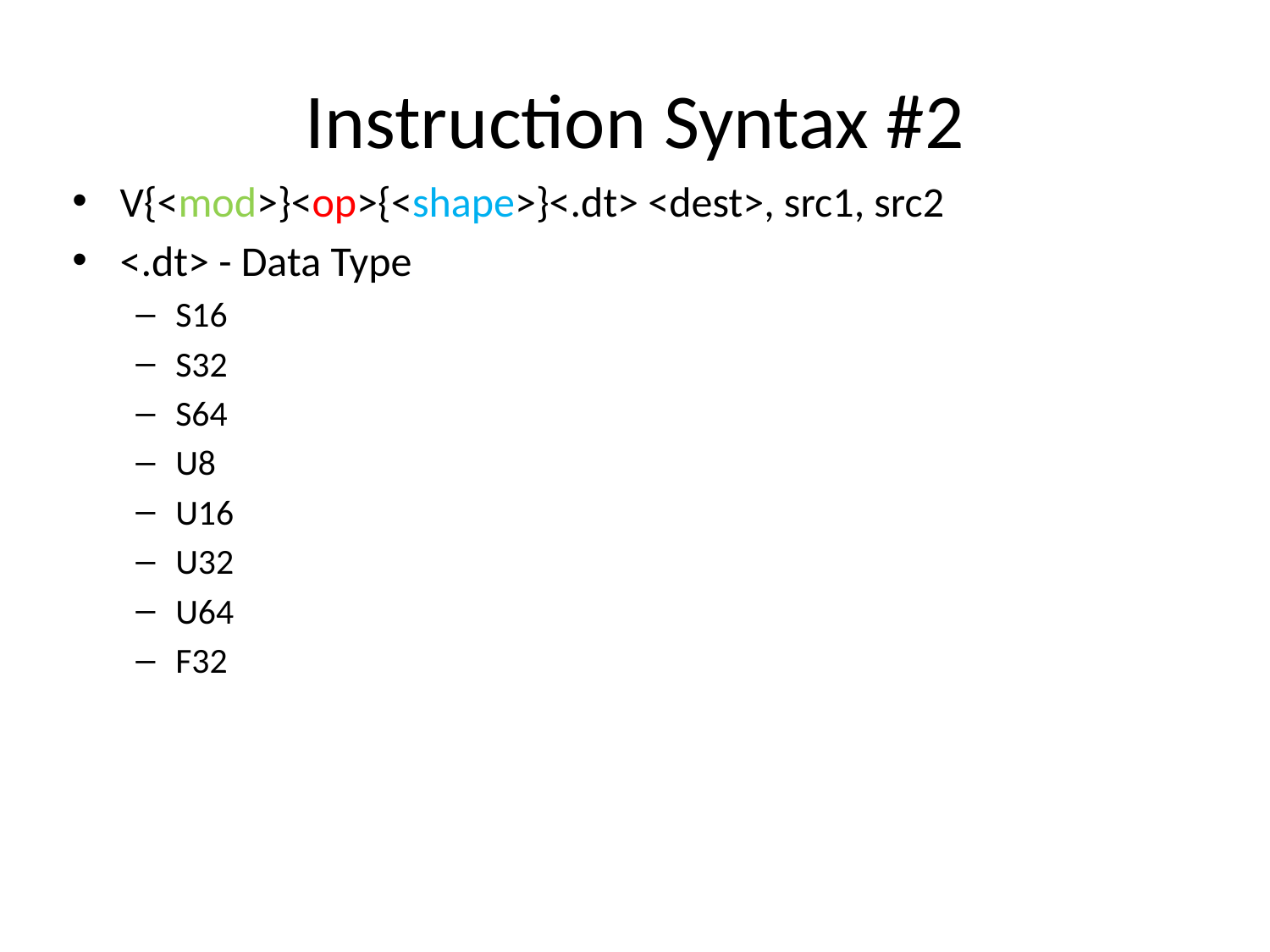

# Instruction Syntax #2
V{<mod>}<op>{<shape>}<.dt> <dest>, src1, src2
<.dt> - Data Type
S16
S32
S64
U8
U16
U32
U64
F32